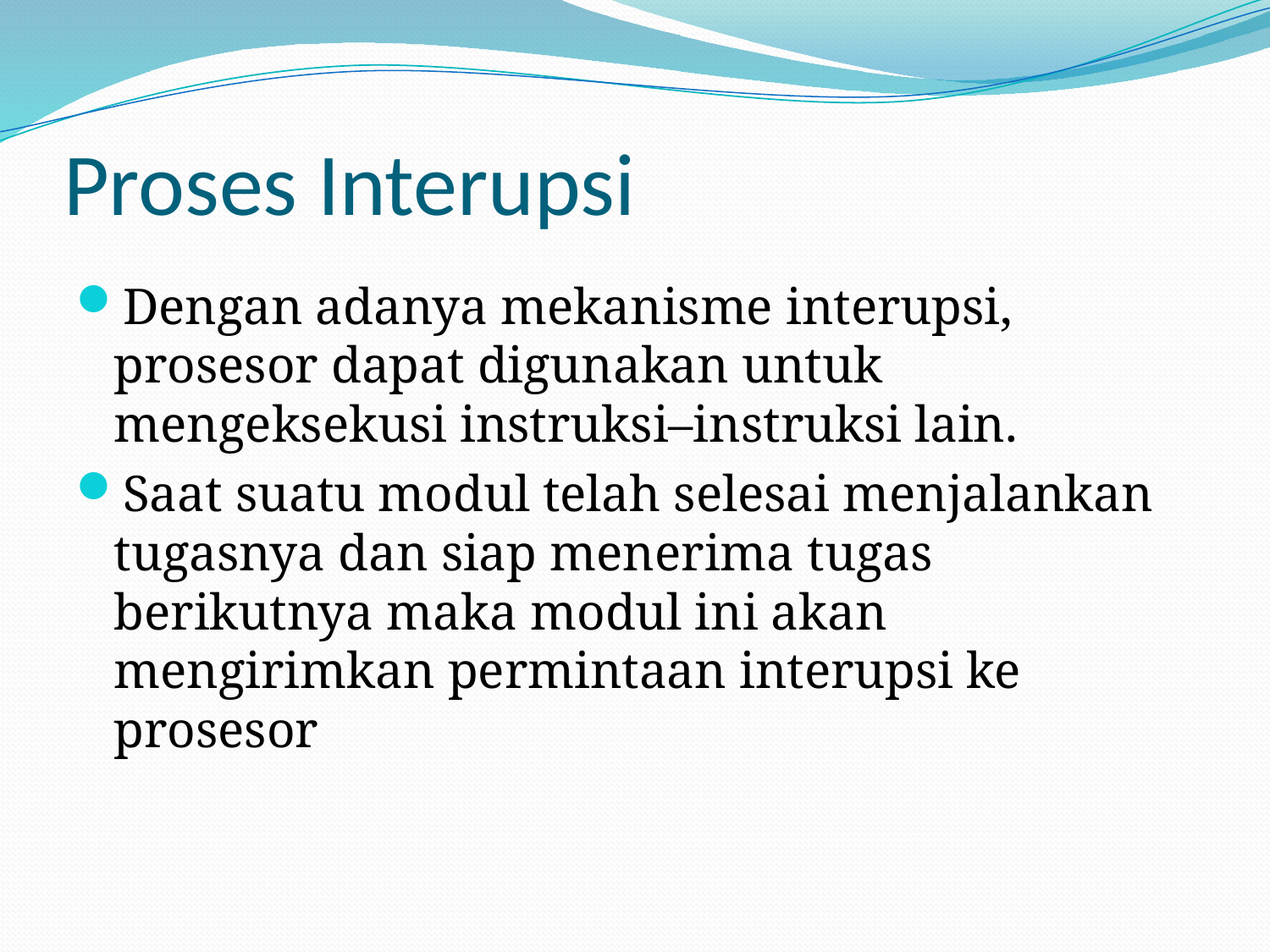

# Proses Interupsi
Dengan adanya mekanisme interupsi, prosesor dapat digunakan untuk mengeksekusi instruksi–instruksi lain.
Saat suatu modul telah selesai menjalankan tugasnya dan siap menerima tugas berikutnya maka modul ini akan mengirimkan permintaan interupsi ke prosesor